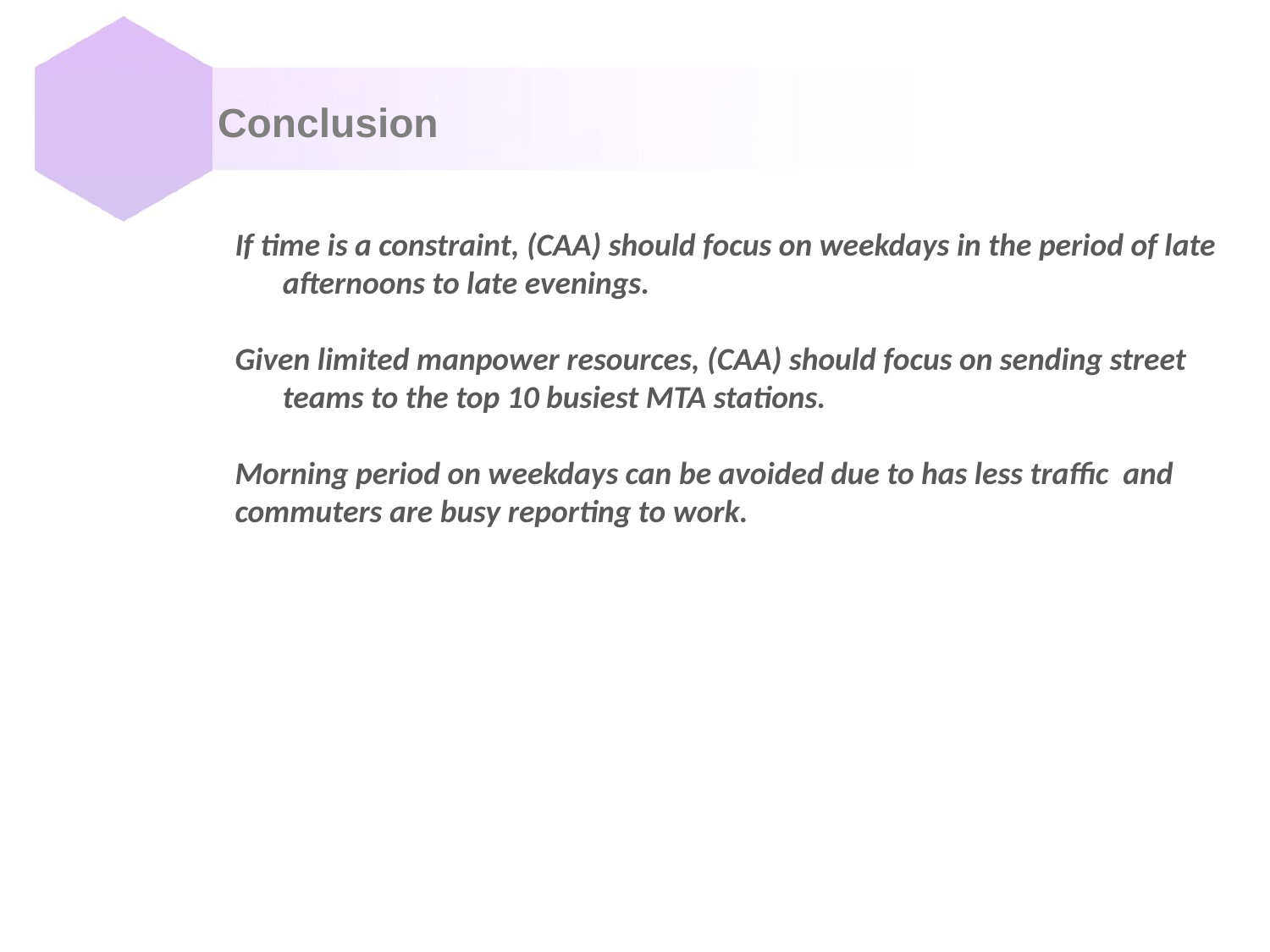

# Conclusion
If time is a constraint, (CAA) should focus on weekdays in the period of late afternoons to late evenings.

Given limited manpower resources, (CAA) should focus on sending street teams to the top 10 busiest MTA stations.

Morning period on weekdays can be avoided due to has less traffic  and commuters are busy reporting to work.